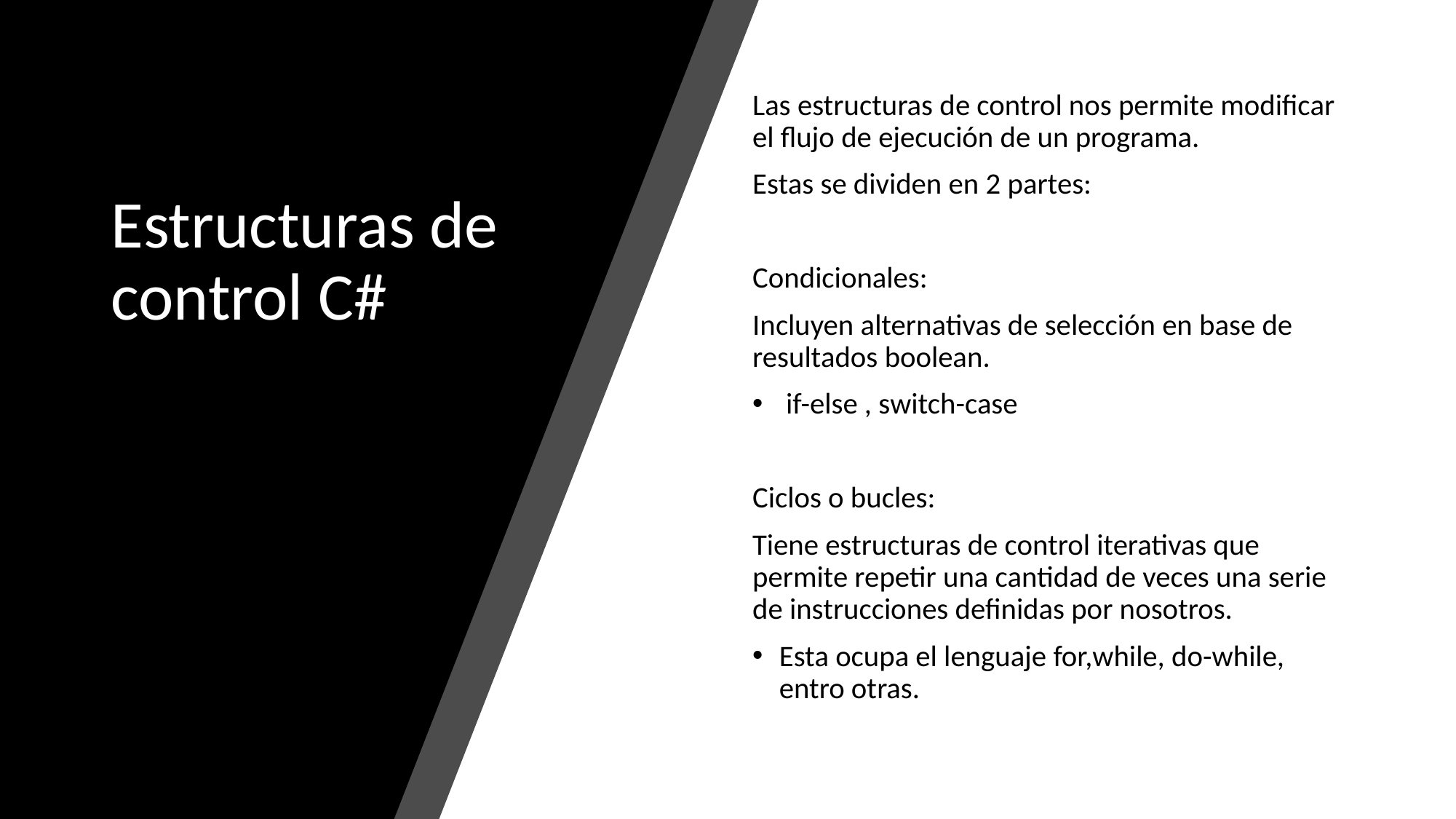

# Estructuras de control C#
Las estructuras de control nos permite modificar el flujo de ejecución de un programa.
Estas se dividen en 2 partes:

Condicionales:
Incluyen alternativas de selección en base de resultados boolean.
 if-else , switch-case

Ciclos o bucles:
Tiene estructuras de control iterativas que permite repetir una cantidad de veces una serie de instrucciones definidas por nosotros.
Esta ocupa el lenguaje for,while, do-while, entro otras.